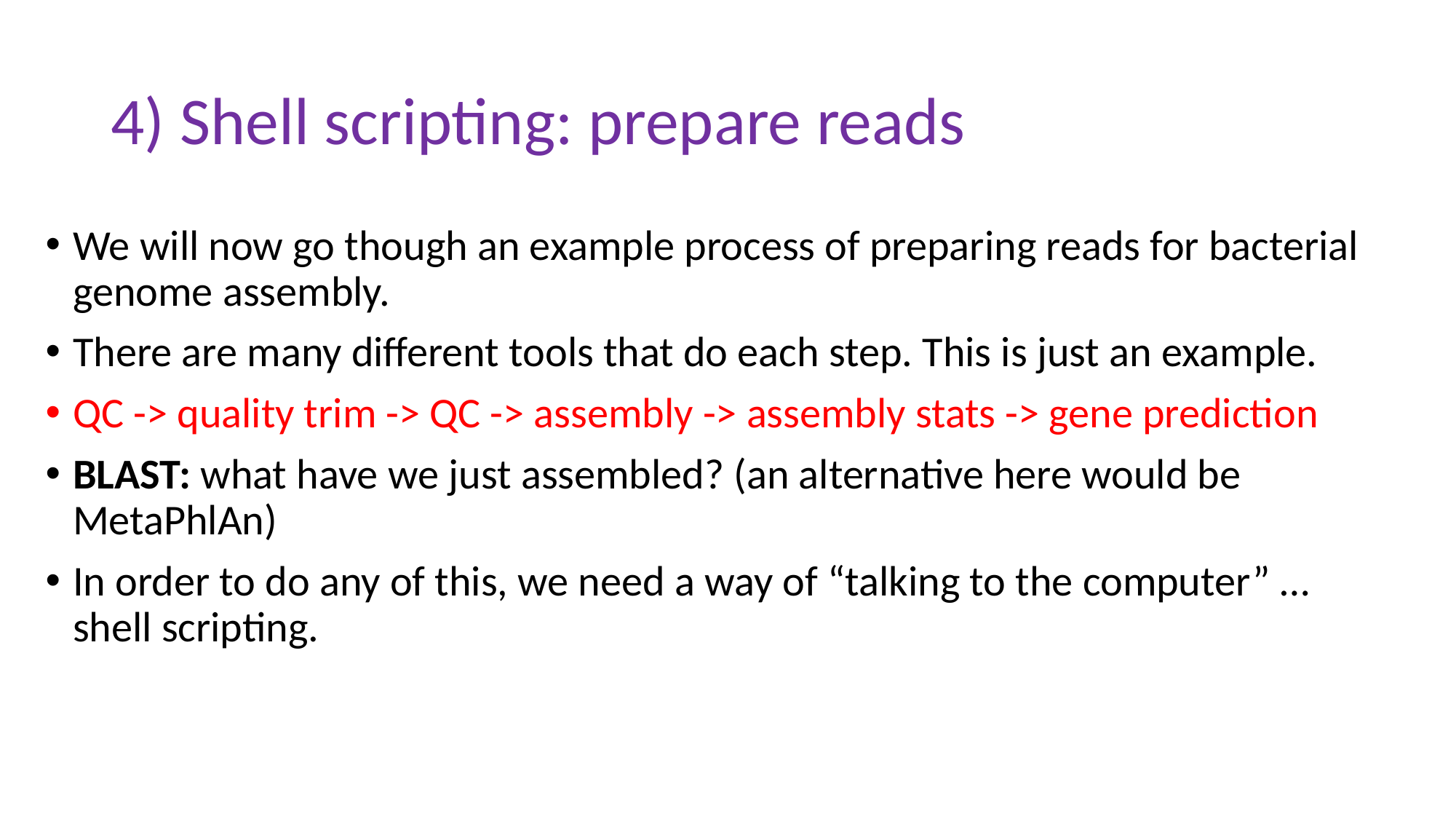

# 4) Shell scripting: prepare reads
We will now go though an example process of preparing reads for bacterial genome assembly.
There are many different tools that do each step. This is just an example.
QC -> quality trim -> QC -> assembly -> assembly stats -> gene prediction
BLAST: what have we just assembled? (an alternative here would be MetaPhlAn)
In order to do any of this, we need a way of “talking to the computer” … shell scripting.